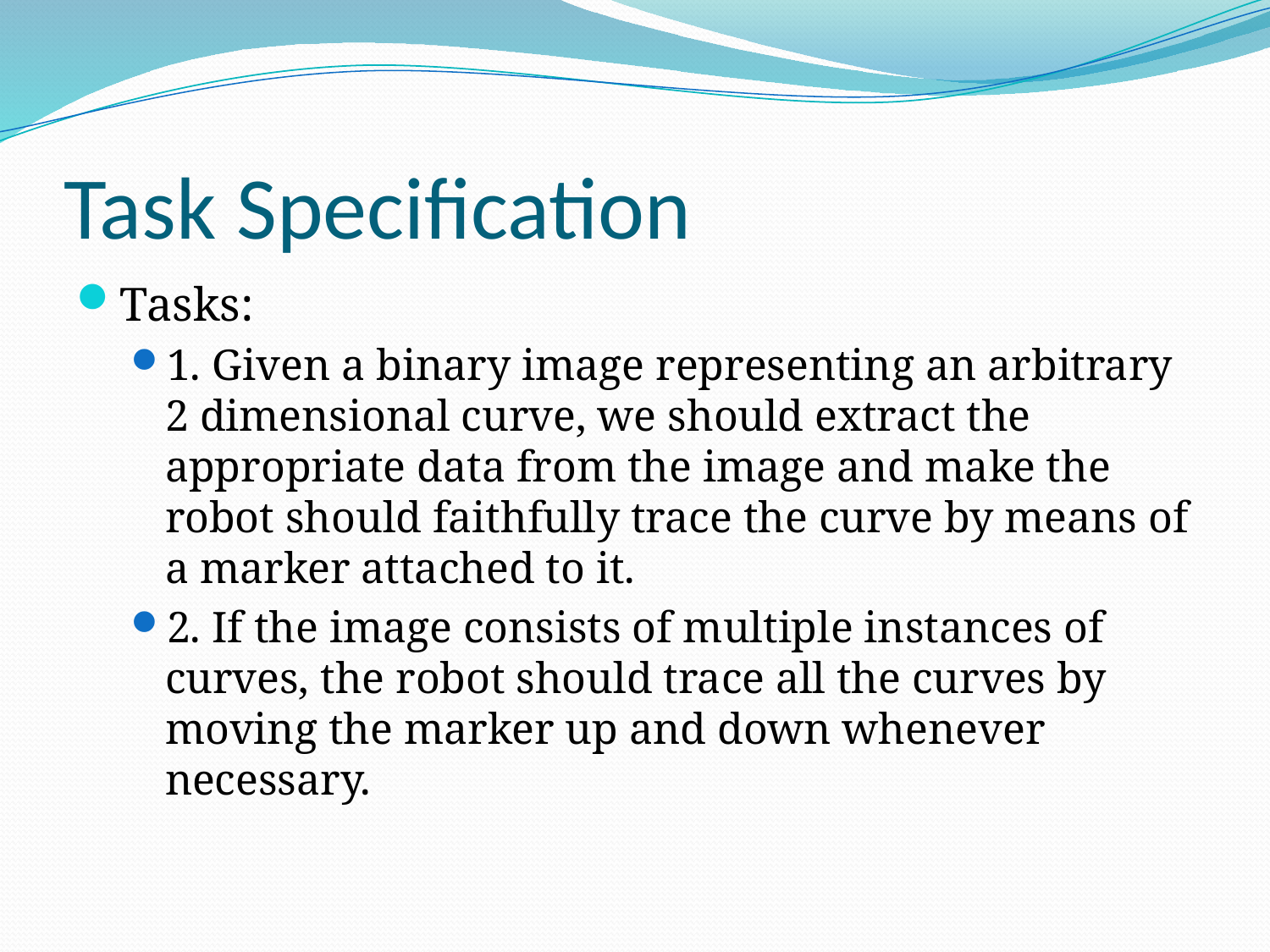

# Task Specification
Tasks:
1. Given a binary image representing an arbitrary 2 dimensional curve, we should extract the appropriate data from the image and make the robot should faithfully trace the curve by means of a marker attached to it.
2. If the image consists of multiple instances of curves, the robot should trace all the curves by moving the marker up and down whenever necessary.